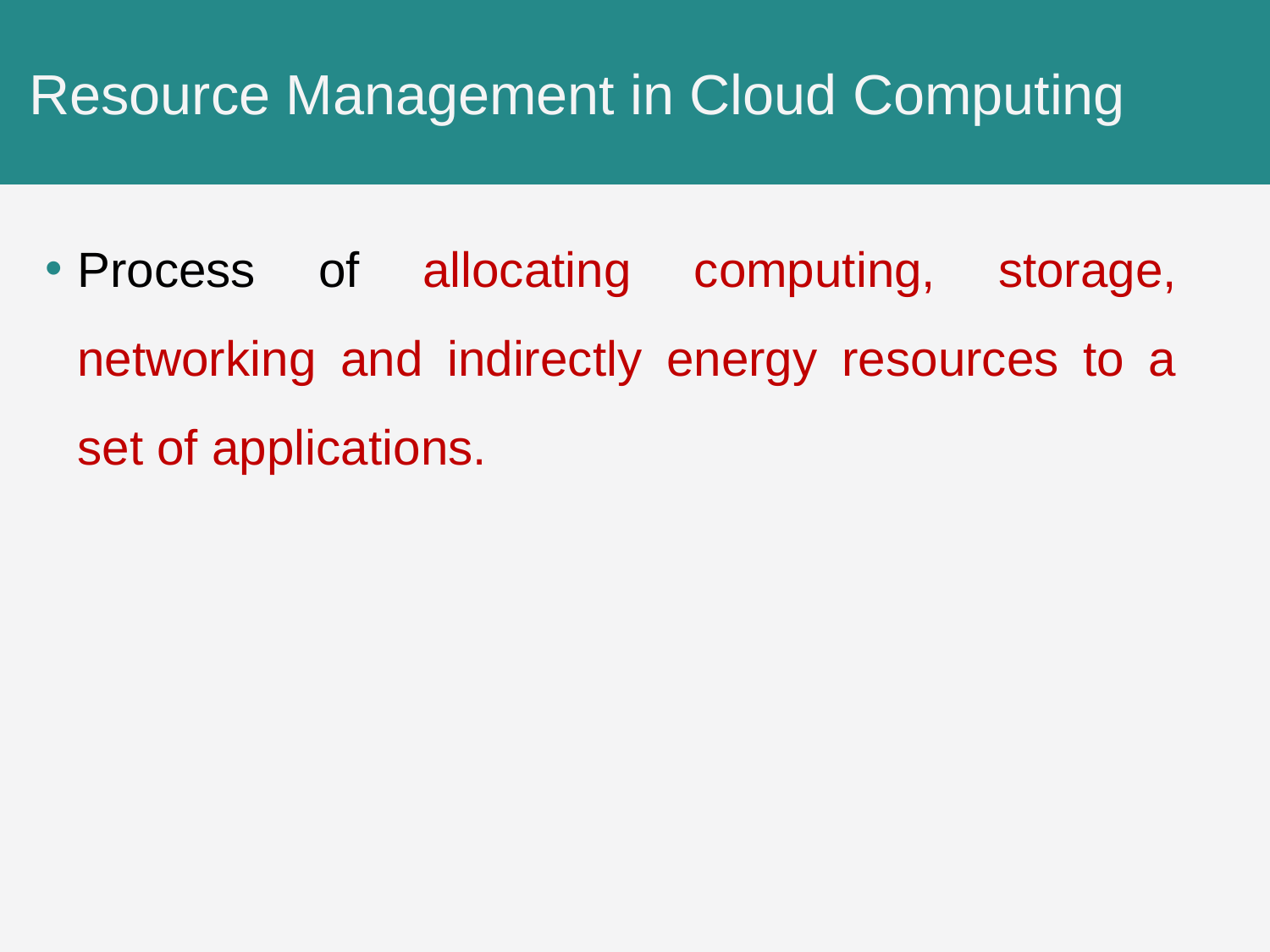

# Resource Management in Cloud Computing
Process of allocating computing, storage, networking and indirectly energy resources to a set of applications.